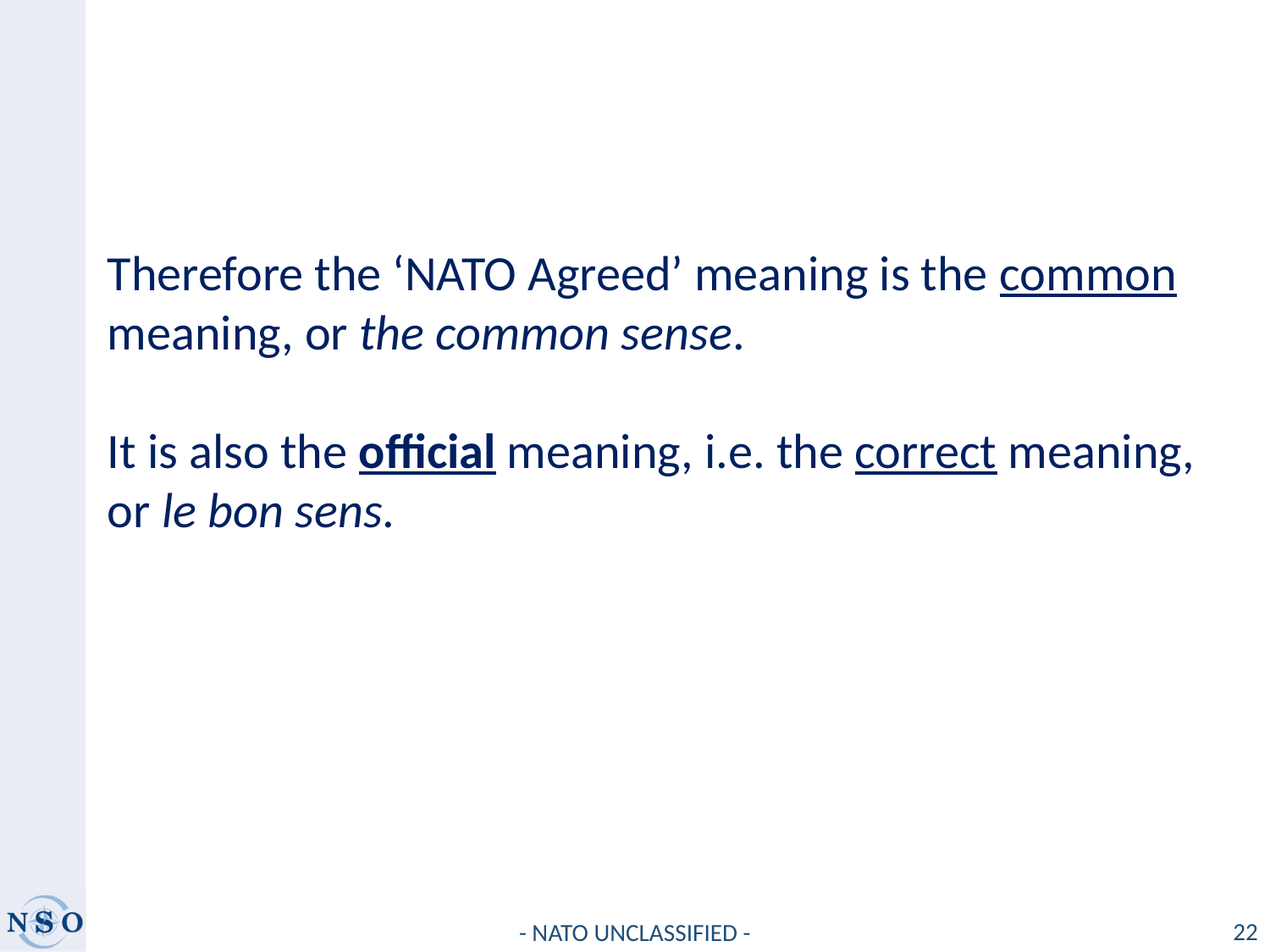

Therefore the ‘NATO Agreed’ meaning is the common meaning, or the common sense.

It is also the official meaning, i.e. the correct meaning, or le bon sens.